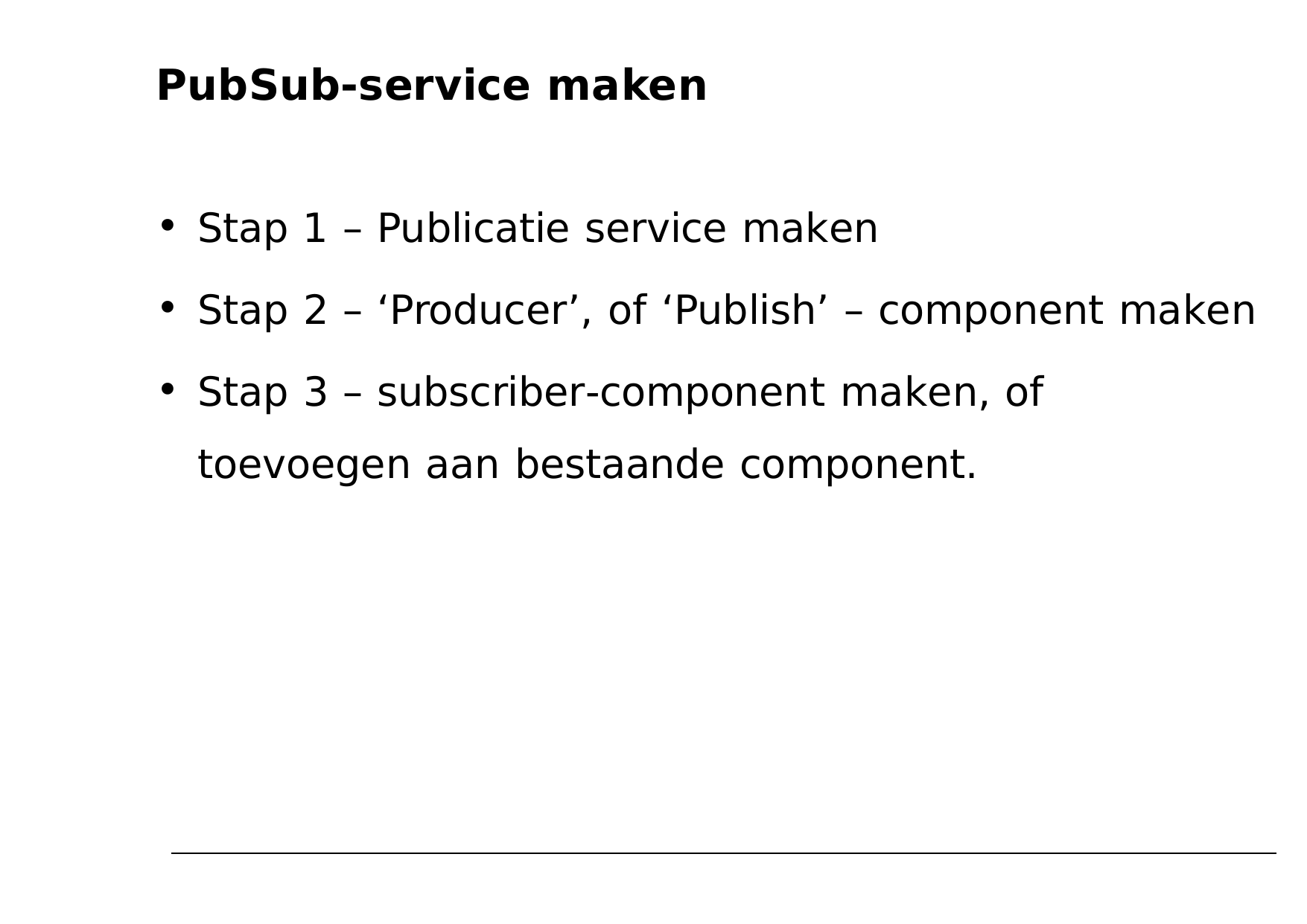

# PubSub-service maken
Stap 1 – Publicatie service maken
Stap 2 – ‘Producer’, of ‘Publish’ – component maken
Stap 3 – subscriber-component maken, of toevoegen aan bestaande component.